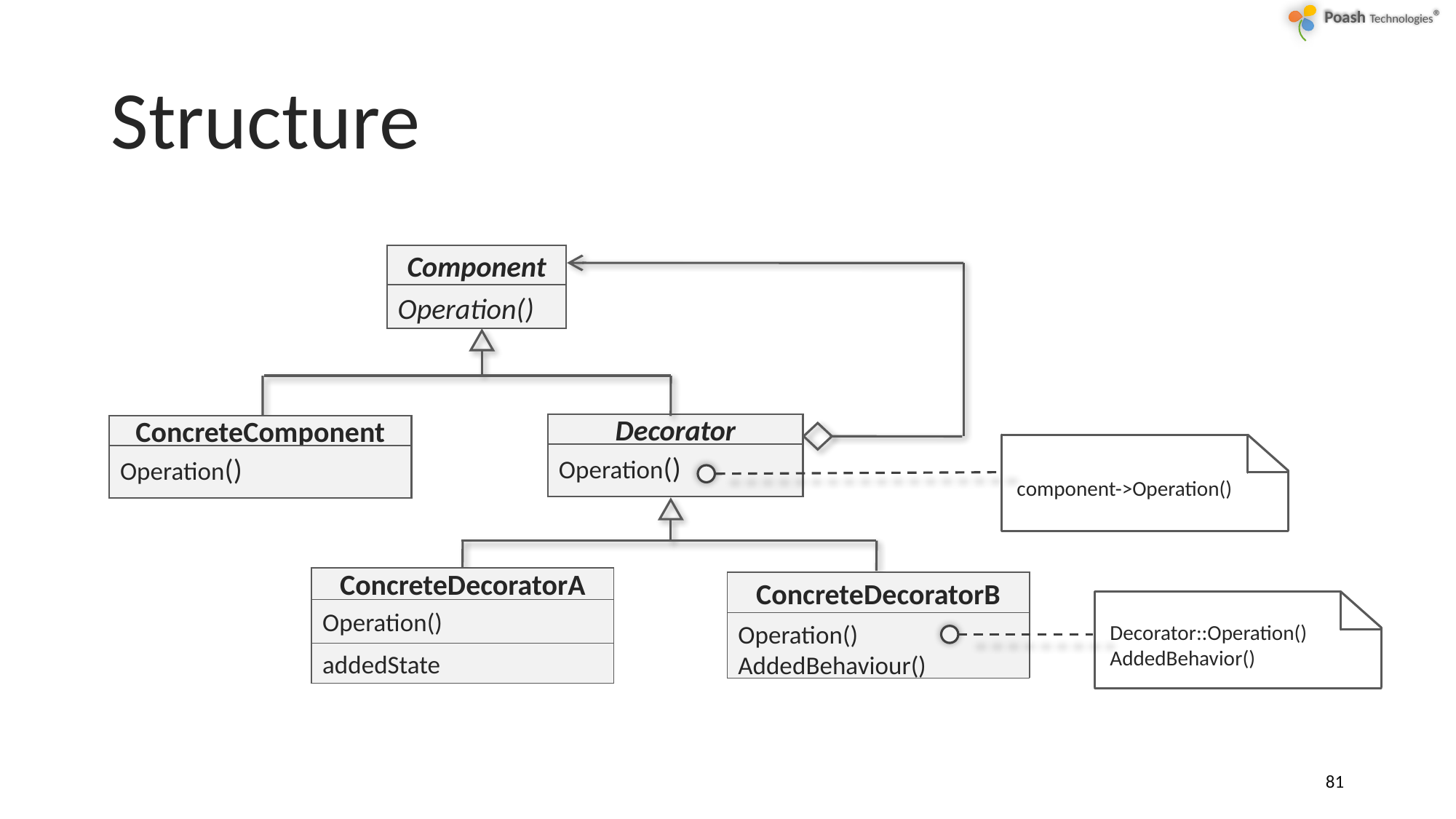

# Structure
Component
Operation()

component
Decorator
Operation()
ConcreteComponent
Operation()
ConcreteComponent
Operation()

component->Operation()

component->Operation();

ConcreteDecoratorA
Operation()
addedState
ConcreteDecoratorA
Operation()
addedState
ConcreteDecoratorB
Operation()
AddedBehaviour()
ConcreteDecoratorB
Operation()
AddedBehaviour()
Decorator::Operation()
AddedBehavior()

81